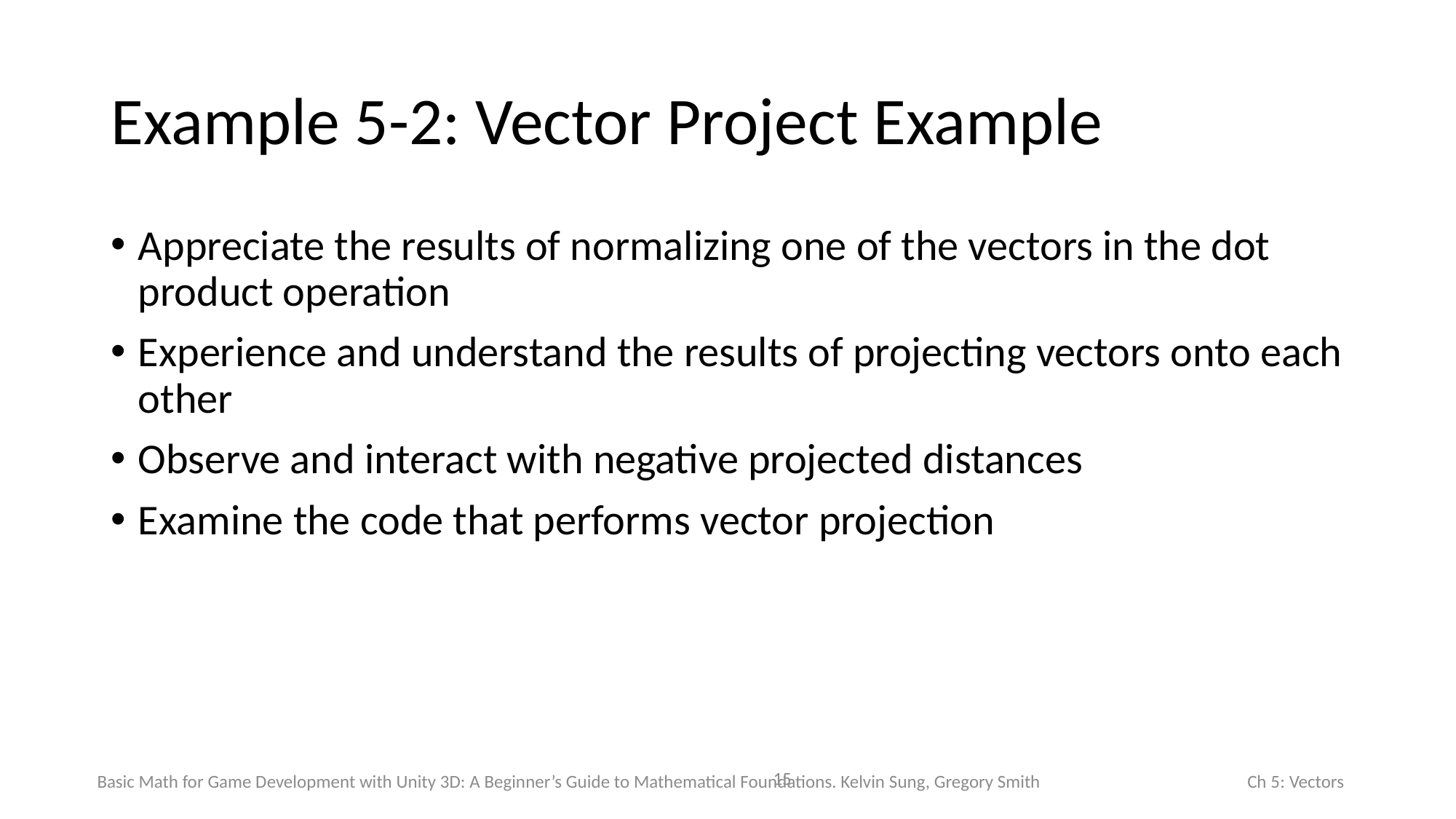

# Example 5-2: Vector Project Example
Appreciate the results of normalizing one of the vectors in the dot product operation
Experience and understand the results of projecting vectors onto each other
Observe and interact with negative projected distances
Examine the code that performs vector projection